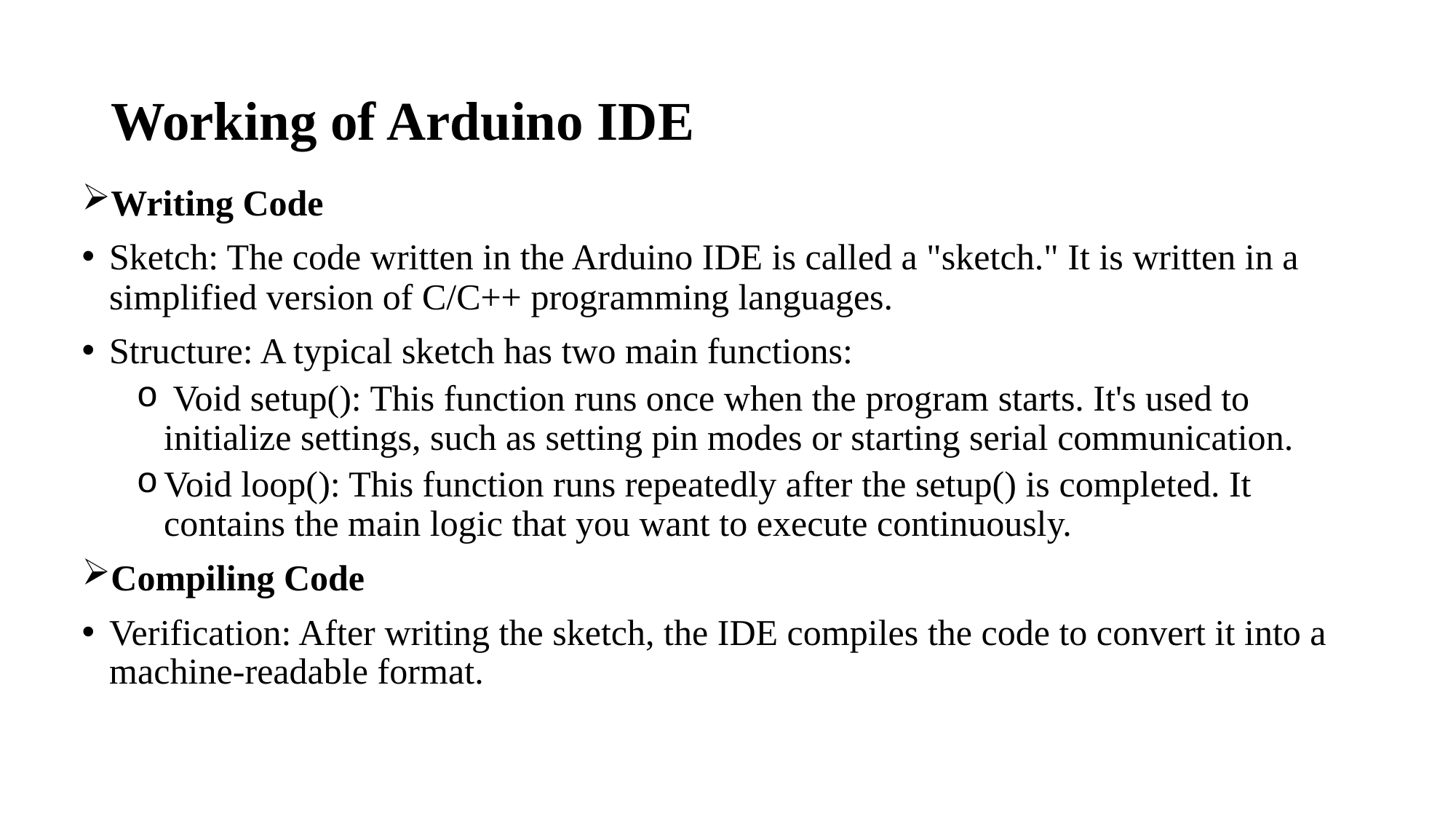

# Working of Arduino IDE
Writing Code
Sketch: The code written in the Arduino IDE is called a "sketch." It is written in a simplified version of C/C++ programming languages.
Structure: A typical sketch has two main functions:
 Void setup(): This function runs once when the program starts. It's used to initialize settings, such as setting pin modes or starting serial communication.
Void loop(): This function runs repeatedly after the setup() is completed. It contains the main logic that you want to execute continuously.
Compiling Code
Verification: After writing the sketch, the IDE compiles the code to convert it into a machine-readable format.